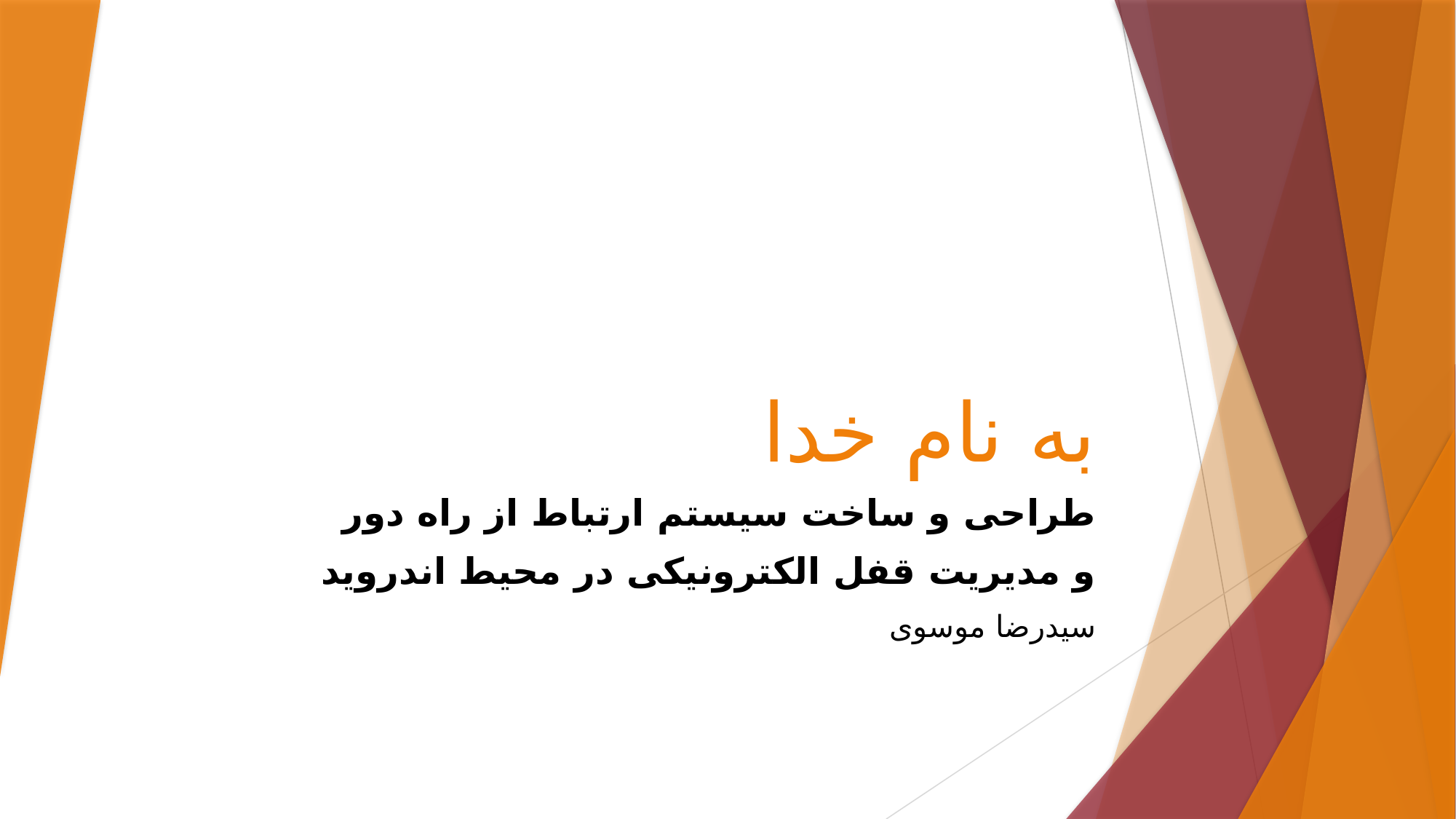

# به نام خدا
طراحی و ساخت سیستم ارتباط از راه دور
و مدیریت قفل الکترونیکی در محیط اندروید
سیدرضا موسوی